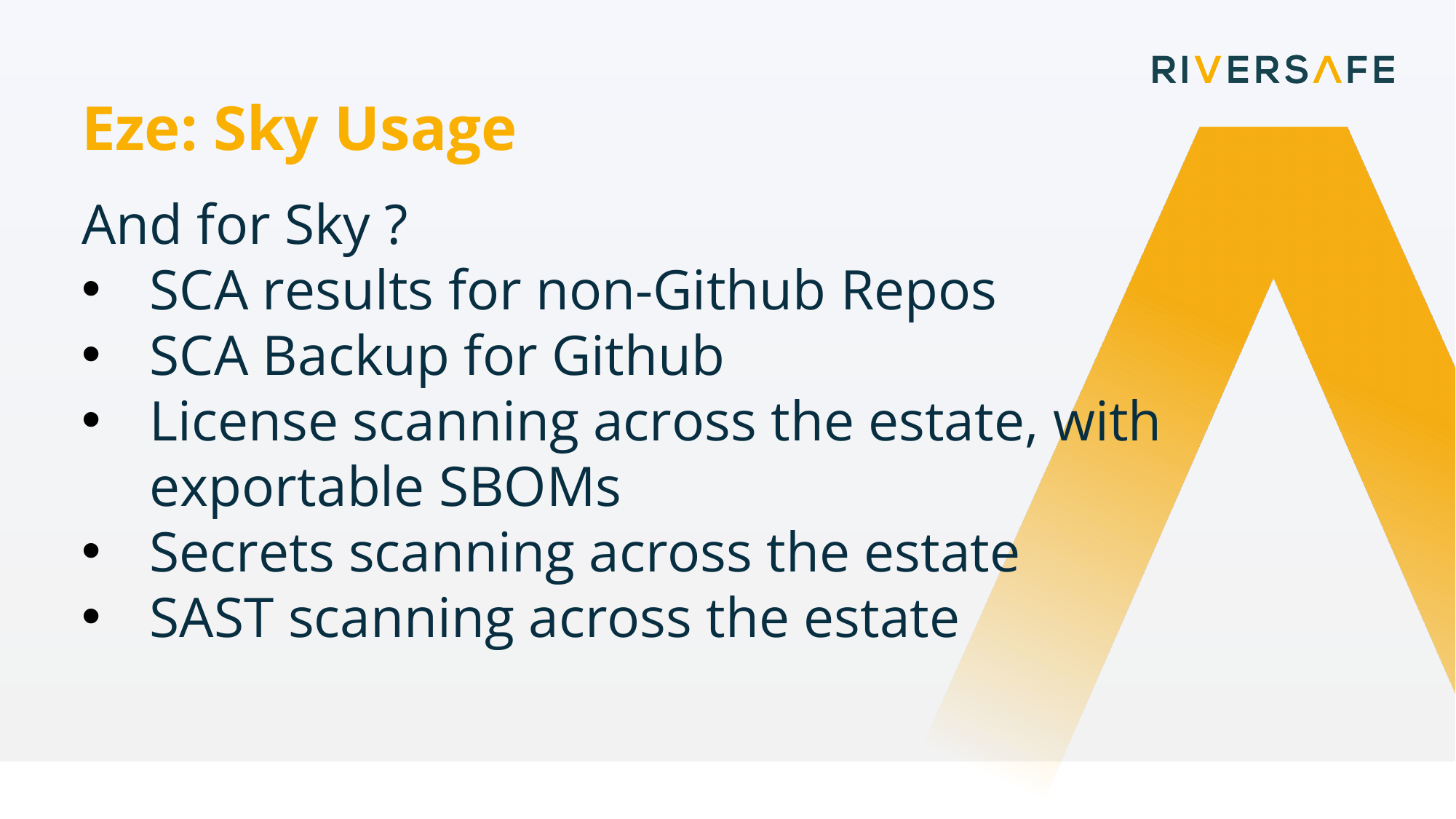

Eze: Sky Usage
And for Sky ?
SCA results for non-Github Repos
SCA Backup for Github
License scanning across the estate, with exportable SBOMs
Secrets scanning across the estate
SAST scanning across the estate